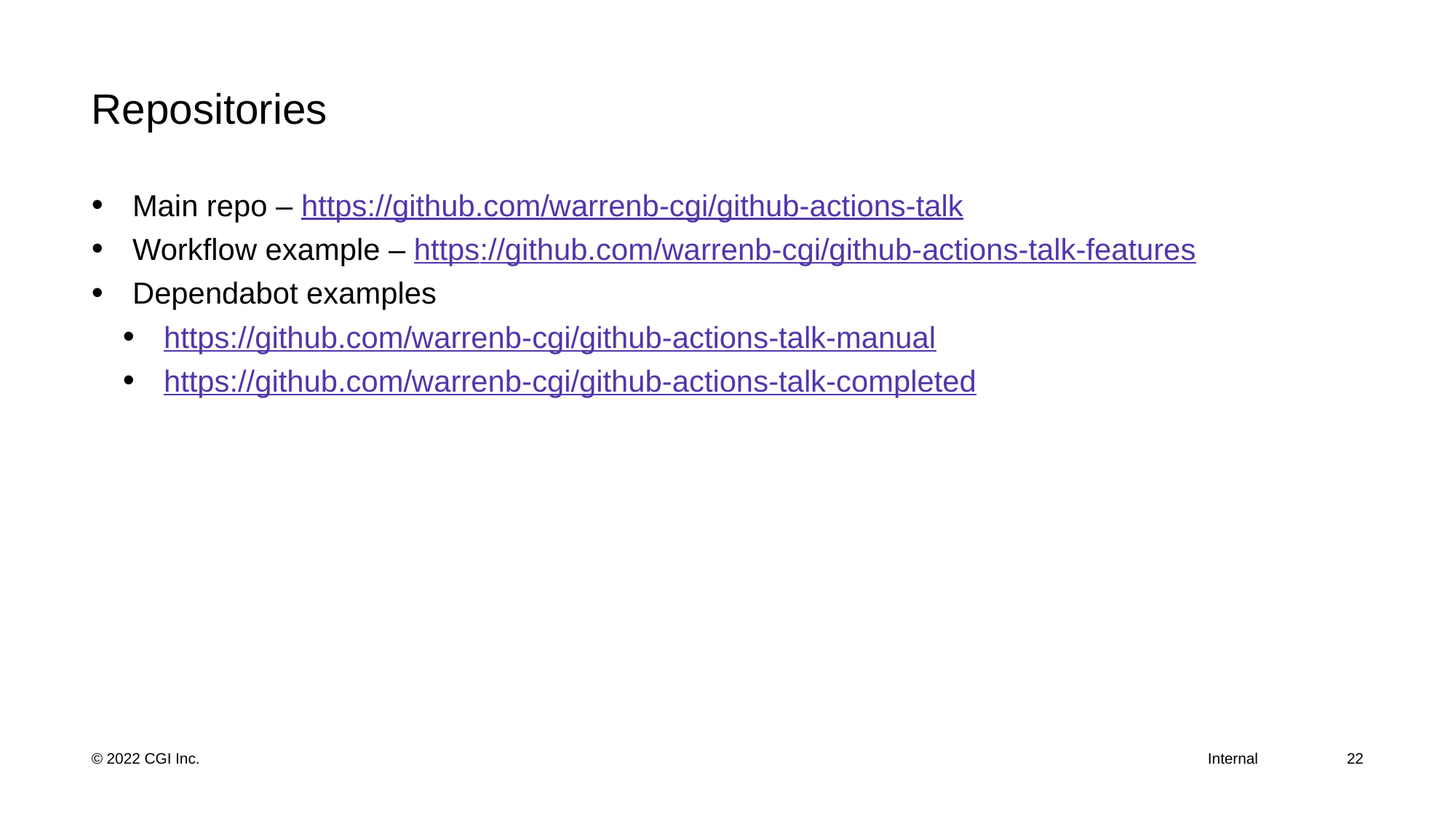

# Repositories
Main repo – https://github.com/warrenb-cgi/github-actions-talk
Workflow example – https://github.com/warrenb-cgi/github-actions-talk-features
Dependabot examples
https://github.com/warrenb-cgi/github-actions-talk-manual
https://github.com/warrenb-cgi/github-actions-talk-completed
22